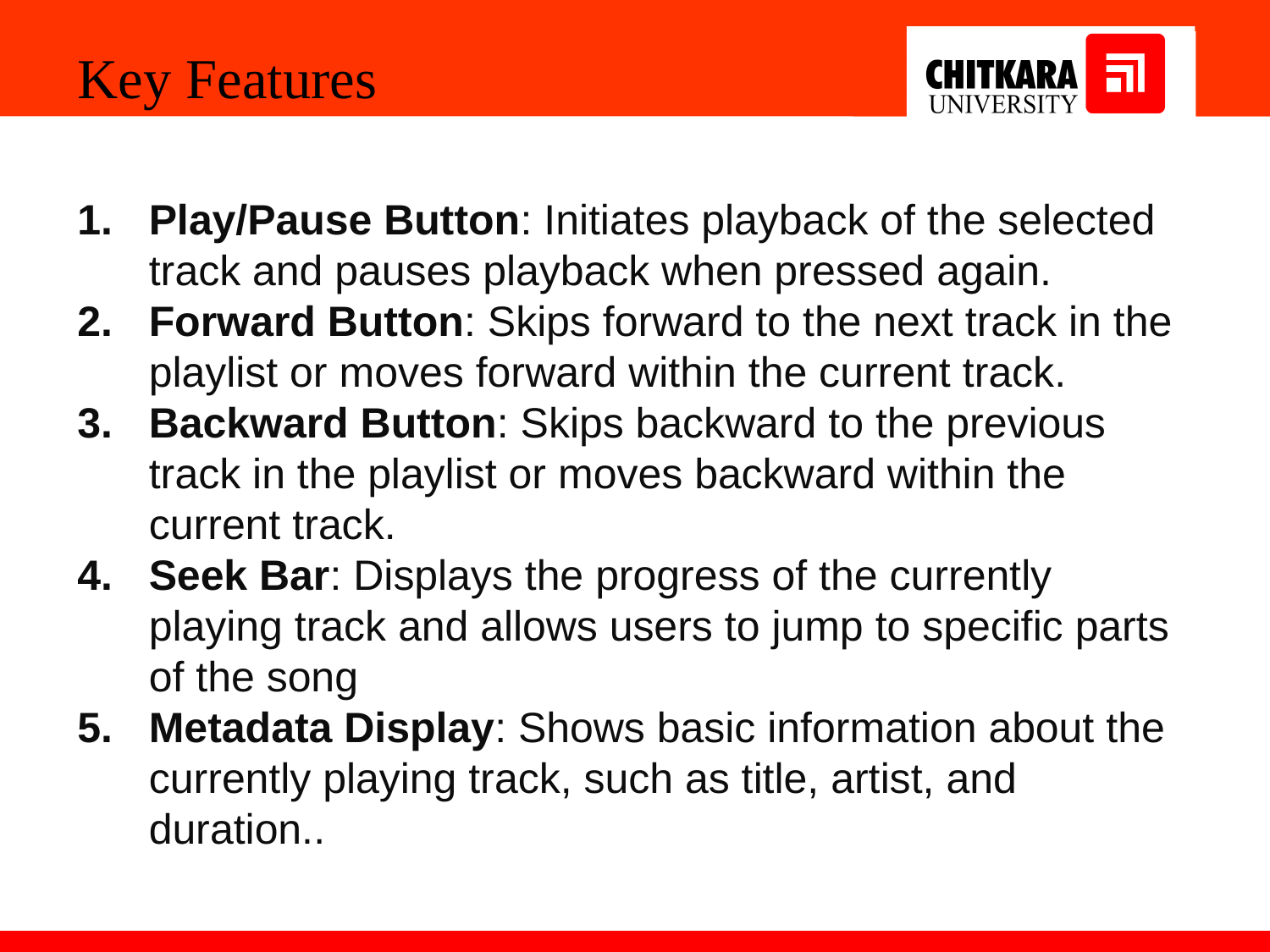

Key Features
Play/Pause Button: Initiates playback of the selected track and pauses playback when pressed again.
Forward Button: Skips forward to the next track in the playlist or moves forward within the current track.
Backward Button: Skips backward to the previous track in the playlist or moves backward within the current track.
Seek Bar: Displays the progress of the currently playing track and allows users to jump to specific parts of the song
Metadata Display: Shows basic information about the currently playing track, such as title, artist, and duration..